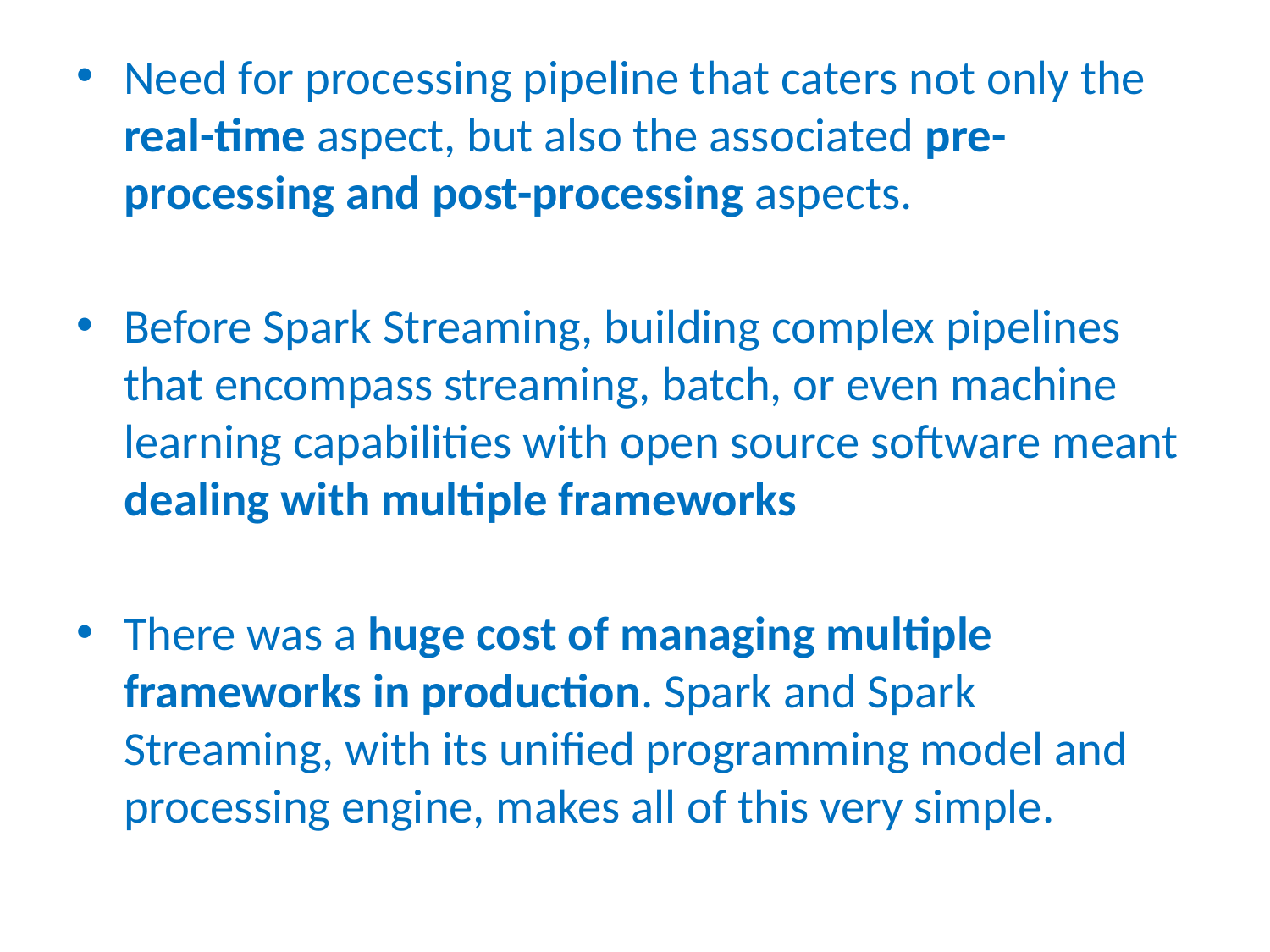

Need for processing pipeline that caters not only the real-time aspect, but also the associated pre-processing and post-processing aspects.

Before Spark Streaming, building complex pipelines that encompass streaming, batch, or even machine learning capabilities with open source software meant dealing with multiple frameworks

There was a huge cost of managing multiple frameworks in production. Spark and Spark Streaming, with its unified programming model and processing engine, makes all of this very simple.